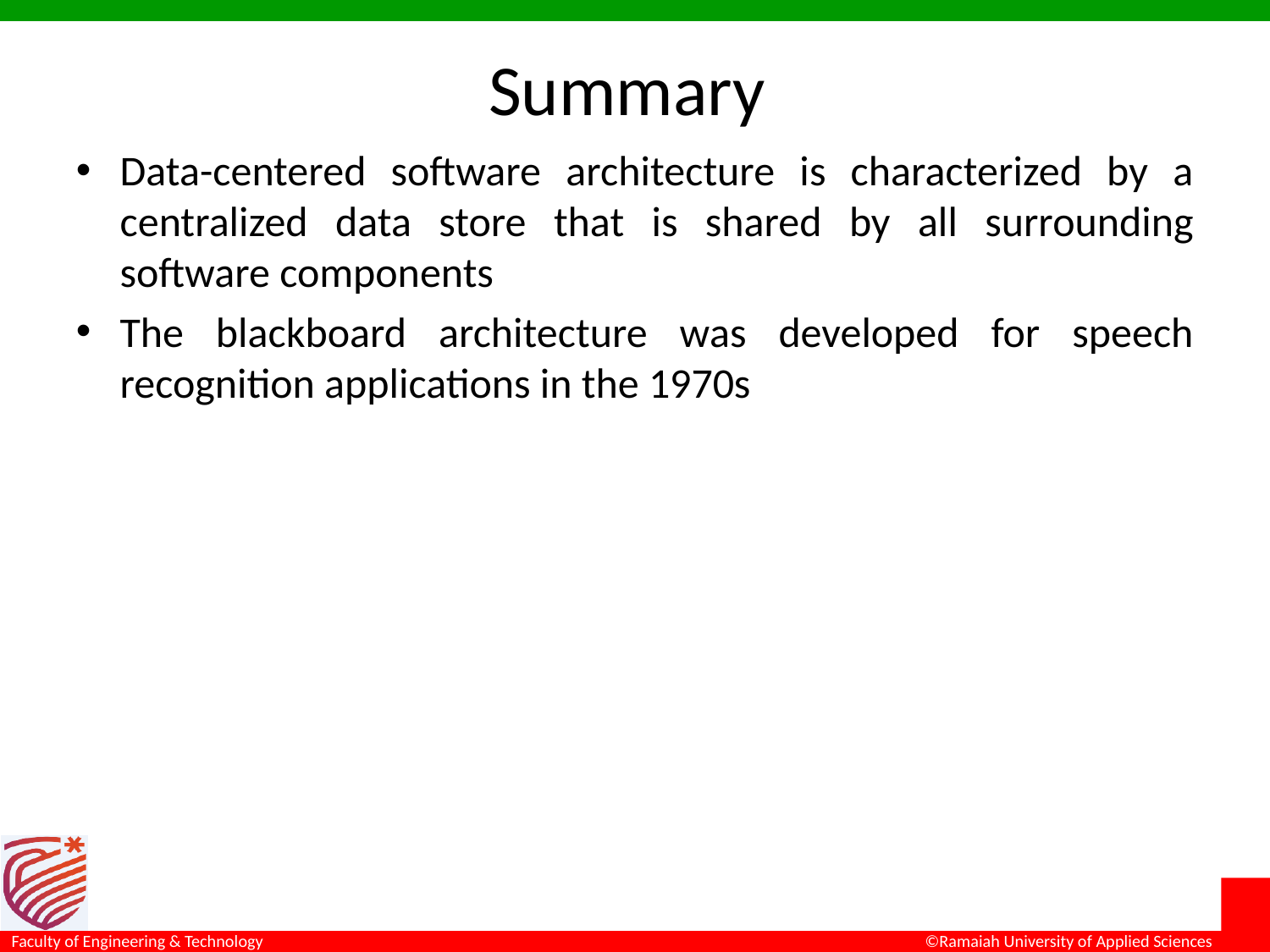

# Summary
Data-centered software architecture is characterized by a centralized data store that is shared by all surrounding software components
The blackboard architecture was developed for speech recognition applications in the 1970s